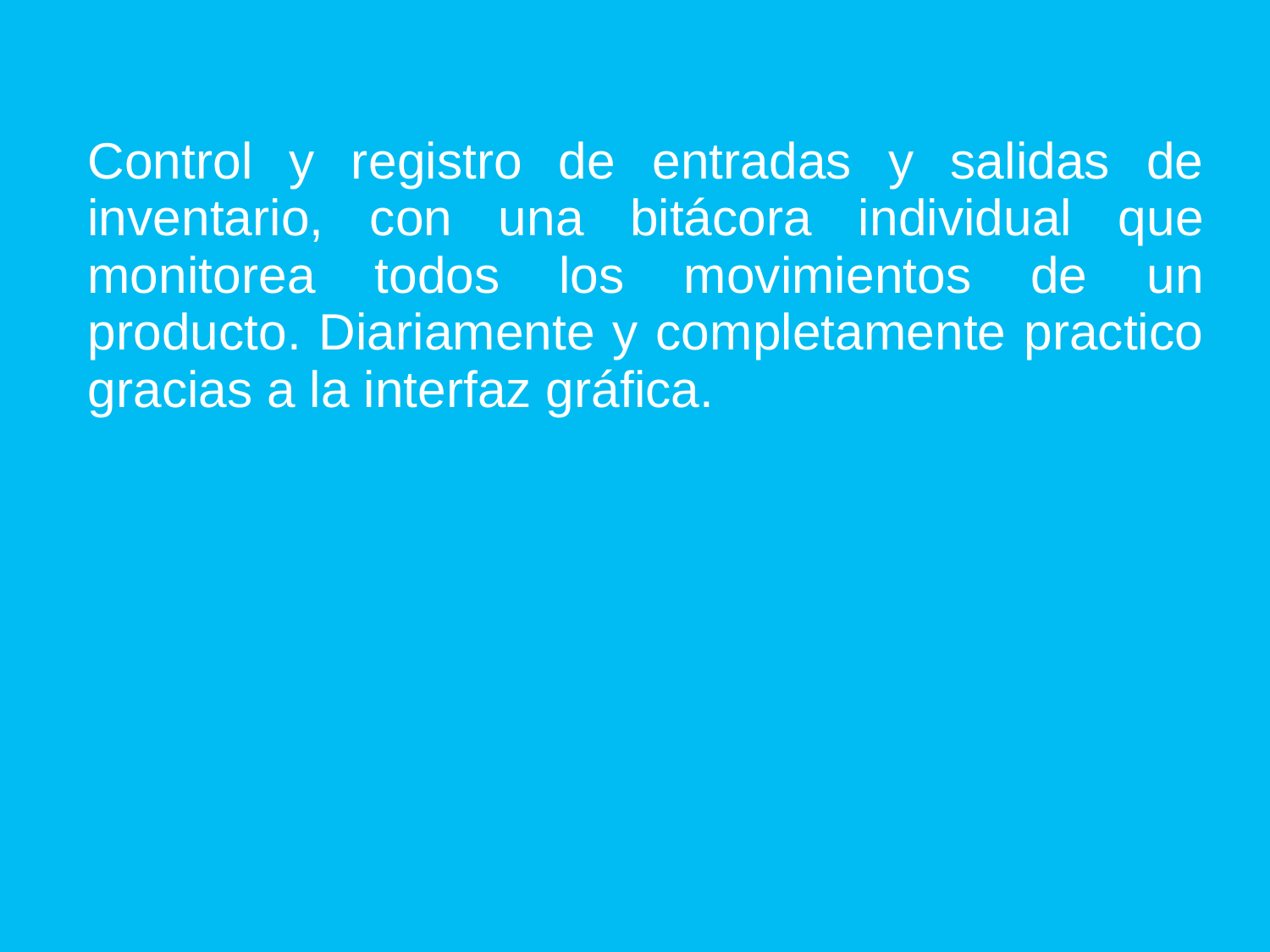

Control y registro de entradas y salidas de inventario, con una bitácora individual que monitorea todos los movimientos de un producto. Diariamente y completamente practico gracias a la interfaz gráfica.